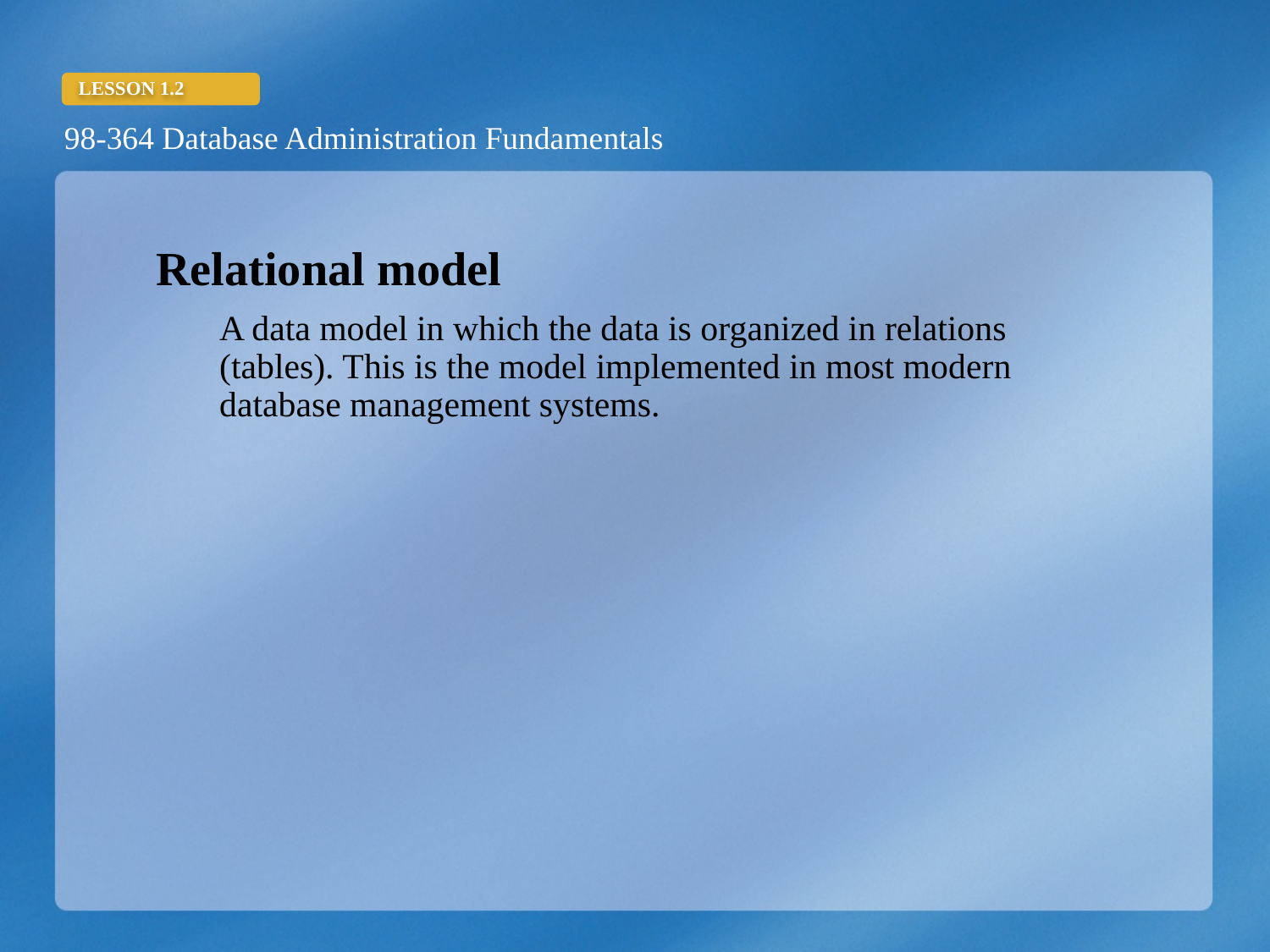

Relational model
 	A data model in which the data is organized in relations (tables). This is the model implemented in most modern database management systems.